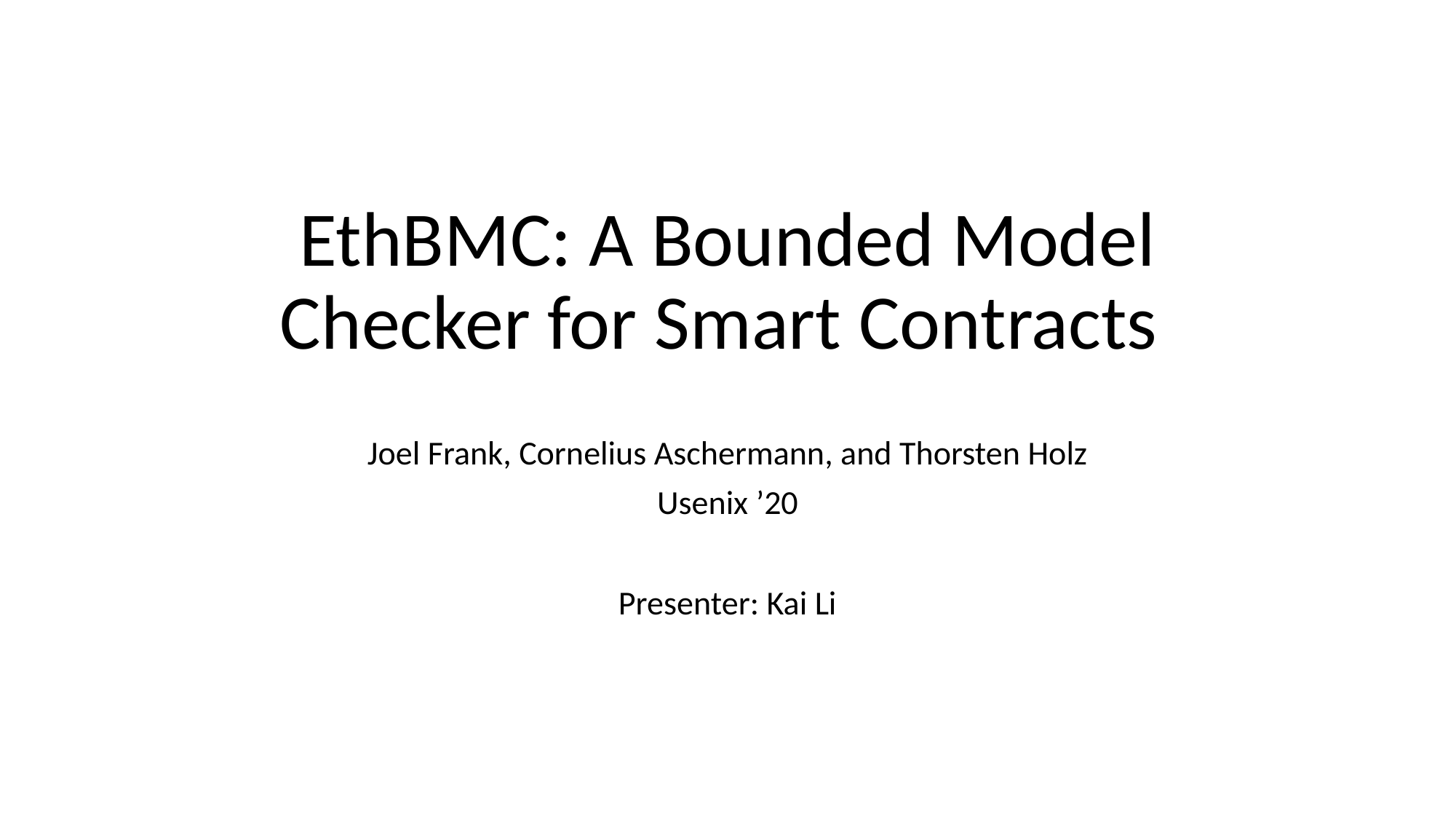

# EthBMC: A Bounded Model Checker for Smart Contracts
Joel Frank, Cornelius Aschermann, and Thorsten Holz
Usenix ’20

Presenter: Kai Li